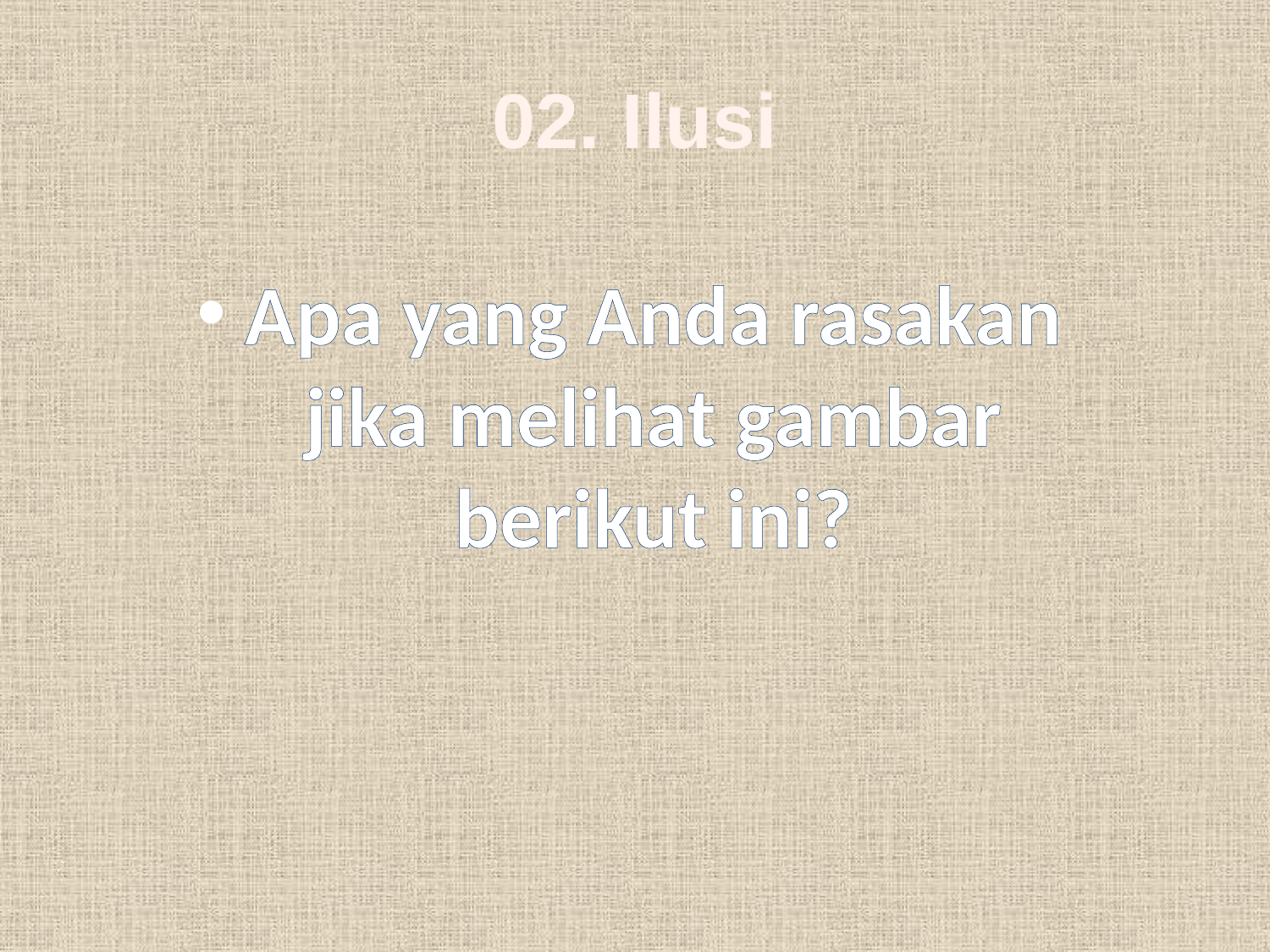

# 02. Ilusi
Apa yang Anda rasakan jika melihat gambar berikut ini?